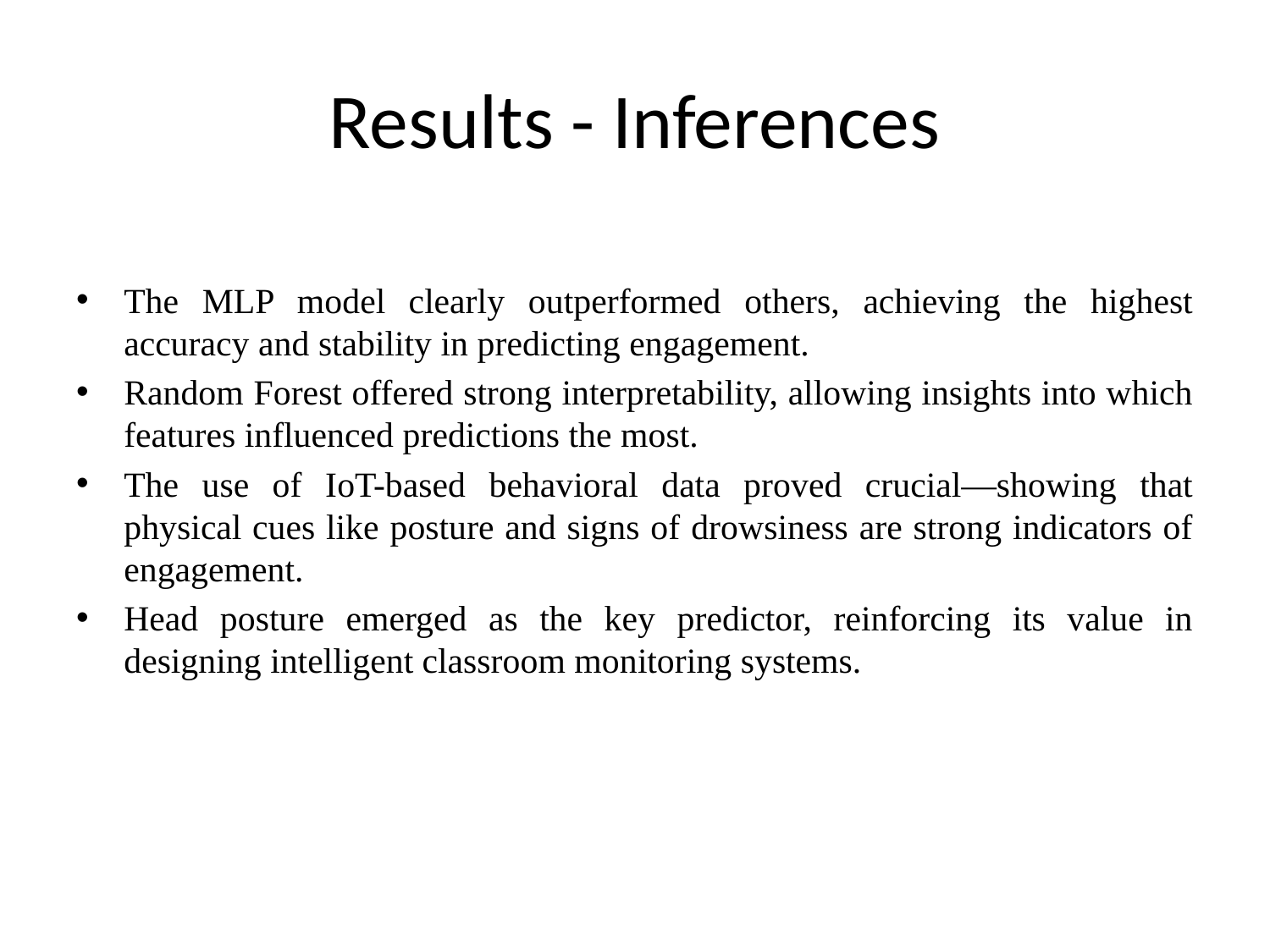

# Results - Inferences

The MLP model clearly outperformed others, achieving the highest accuracy and stability in predicting engagement.
Random Forest offered strong interpretability, allowing insights into which features influenced predictions the most.
The use of IoT-based behavioral data proved crucial—showing that physical cues like posture and signs of drowsiness are strong indicators of engagement.
Head posture emerged as the key predictor, reinforcing its value in designing intelligent classroom monitoring systems.